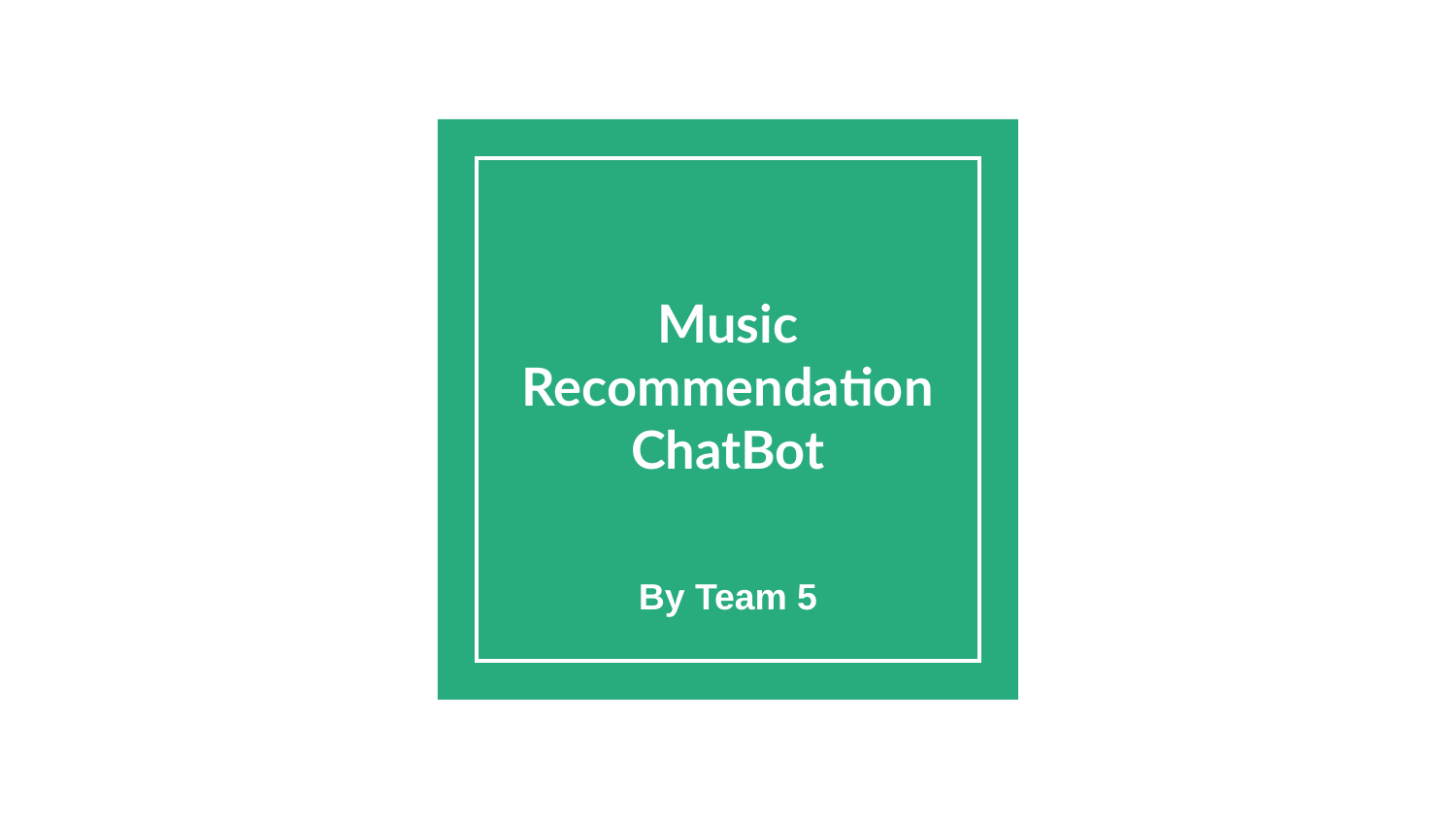

# Music Recommendation ChatBot
By Team 5